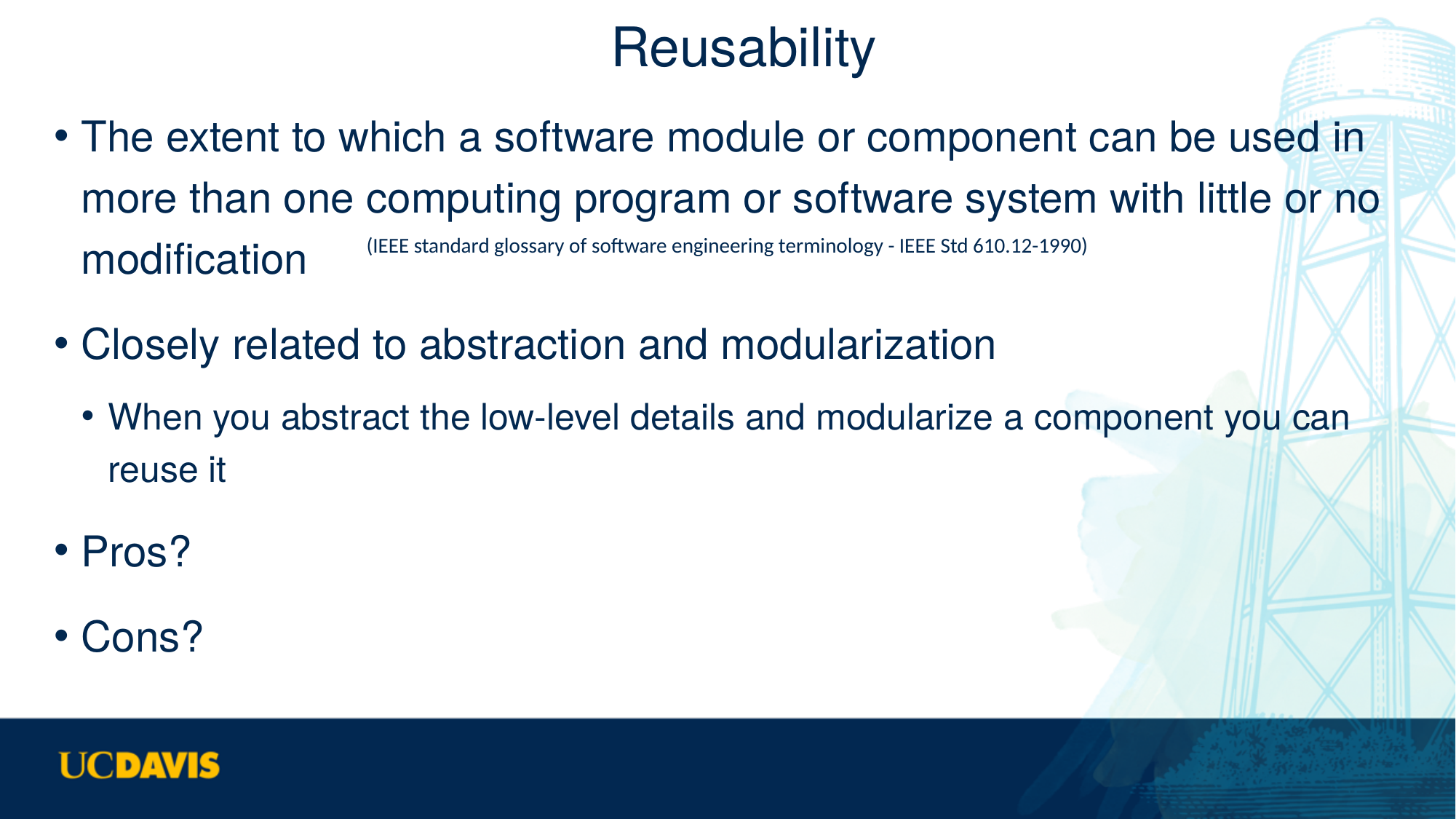

# Reusability
The extent to which a software module or component can be used in more than one computing program or software system with little or no modification
Closely related to abstraction and modularization
When you abstract the low-level details and modularize a component you can reuse it
Pros?
Cons?
(IEEE standard glossary of software engineering terminology - IEEE Std 610.12-1990)